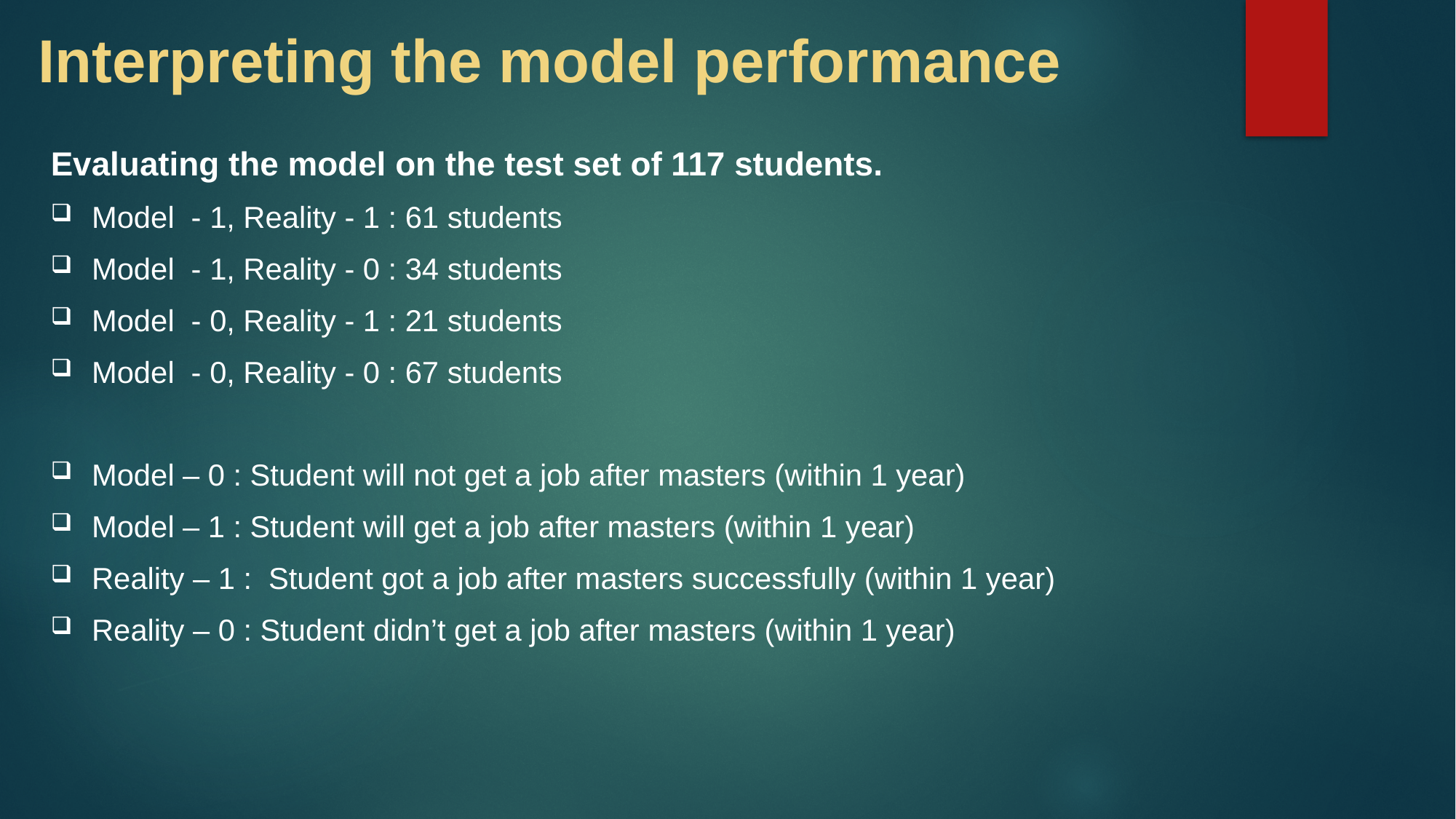

# Interpreting the model performance
Evaluating the model on the test set of 117 students.
Model  - 1, Reality - 1 : 61 students
Model  - 1, Reality - 0 : 34 students
Model  - 0, Reality - 1 : 21 students
Model  - 0, Reality - 0 : 67 students

Model – 0 : Student will not get a job after masters (within 1 year)
Model – 1 : Student will get a job after masters (within 1 year)
Reality – 1 :  Student got a job after masters successfully (within 1 year)
Reality – 0 : Student didn’t get a job after masters (within 1 year)